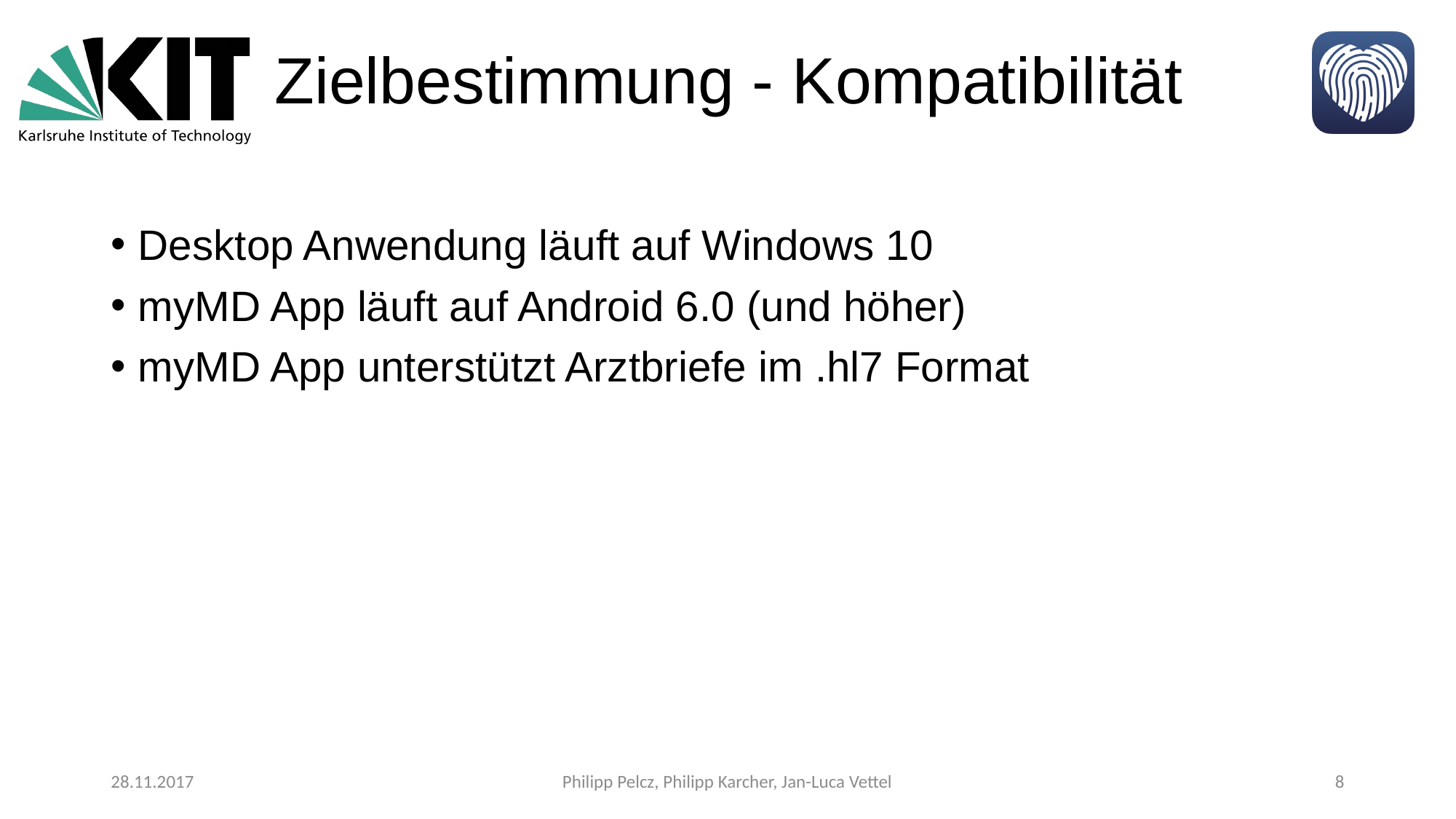

# Zielbestimmung - Kompatibilität
Desktop Anwendung läuft auf Windows 10
myMD App läuft auf Android 6.0 (und höher)
myMD App unterstützt Arztbriefe im .hl7 Format
28.11.2017
Philipp Pelcz, Philipp Karcher, Jan-Luca Vettel
8